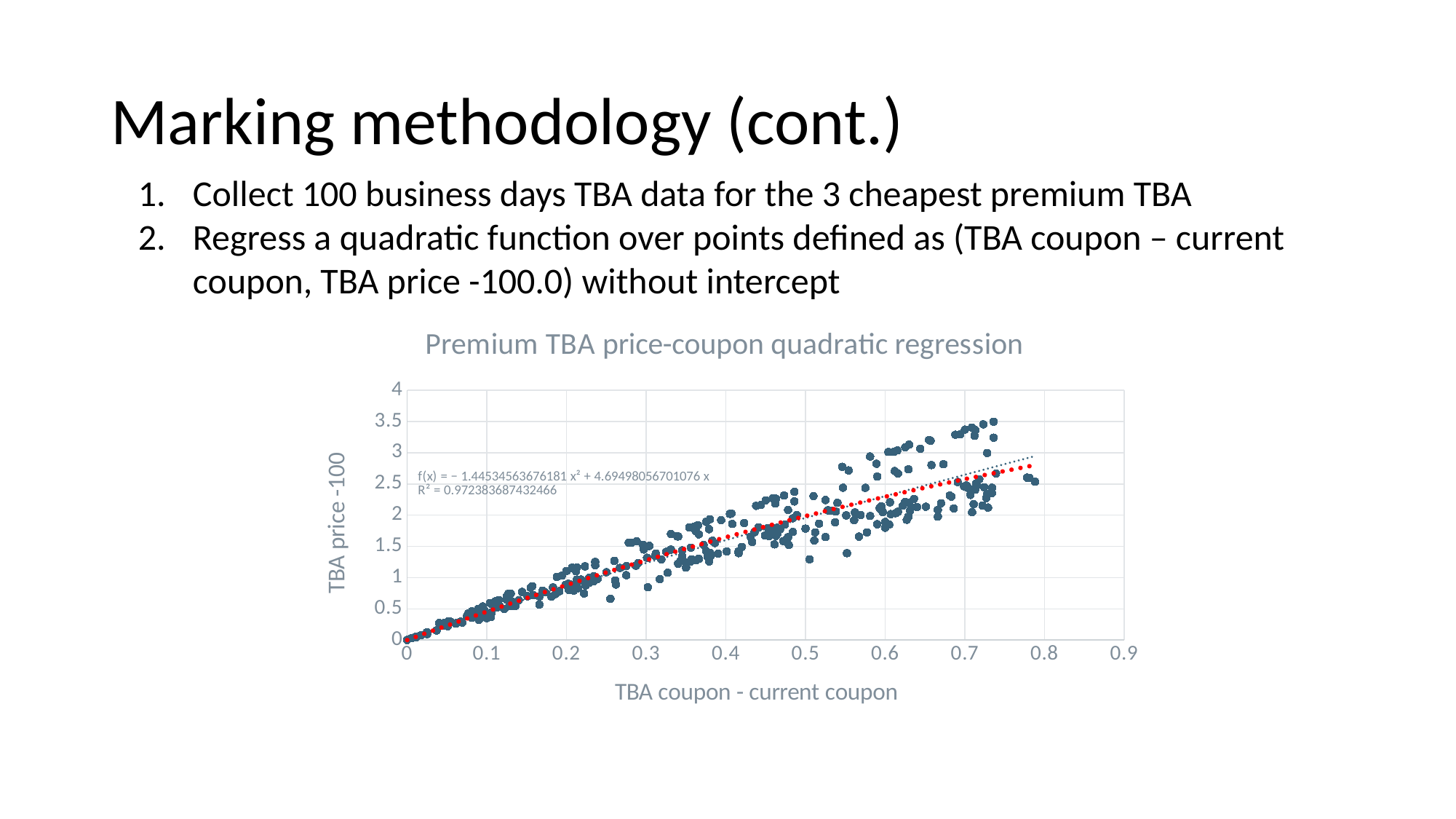

# Marking methodology (cont.)
Collect 100 business days TBA data for the 3 cheapest premium TBA
Regress a quadratic function over points defined as (TBA coupon – current coupon, TBA price -100.0) without intercept

### Chart: Premium TBA price-coupon quadratic regression

| Category |  |
|---|---|